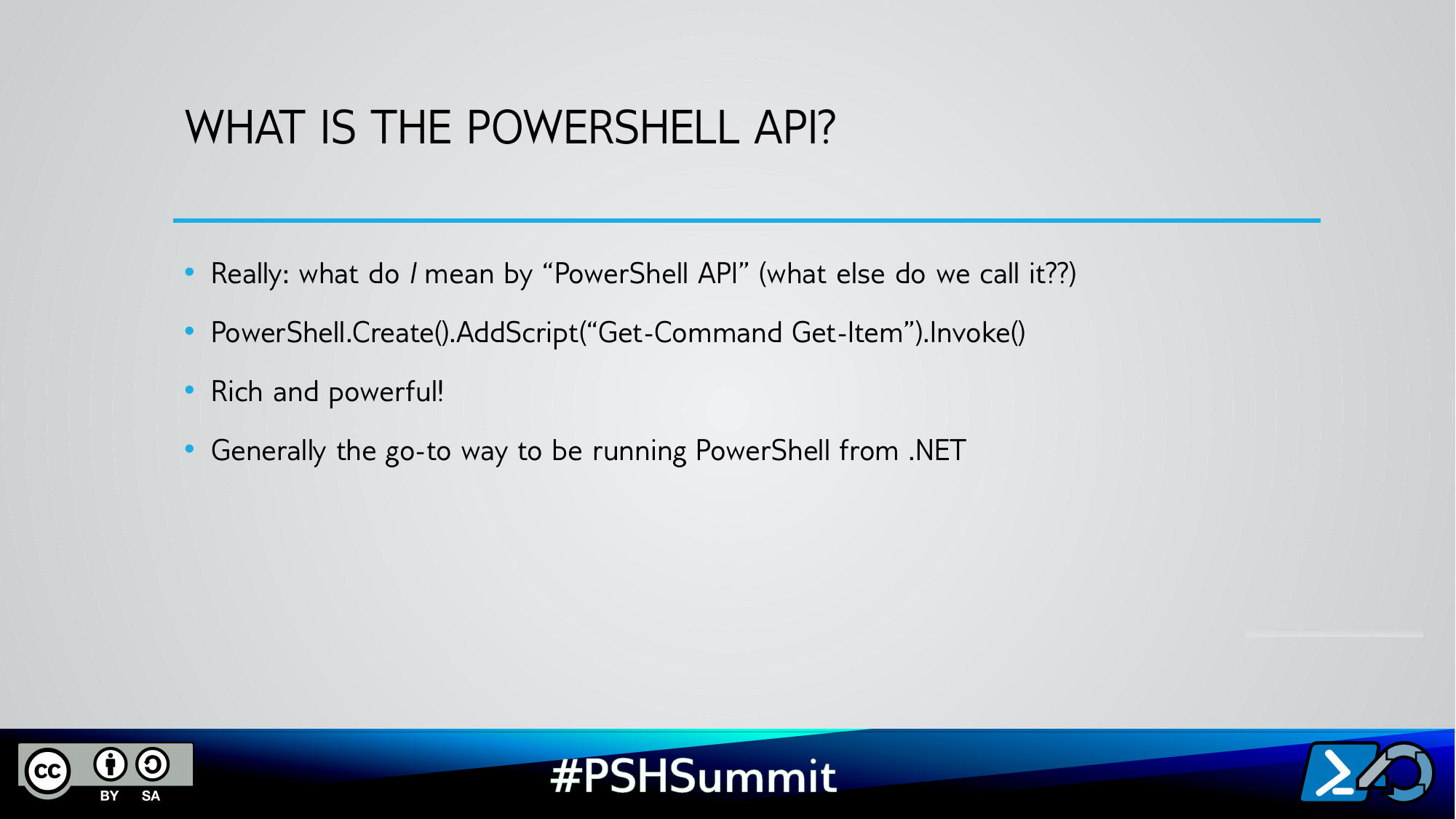

# What Is the PowerShell API?
Really: what do I mean by “PowerShell API” (what else do we call it??)
PowerShell.Create().AddScript(“Get-Command Get-Item”).Invoke()
Rich and powerful!
Generally the go-to way to be running PowerShell from .NET